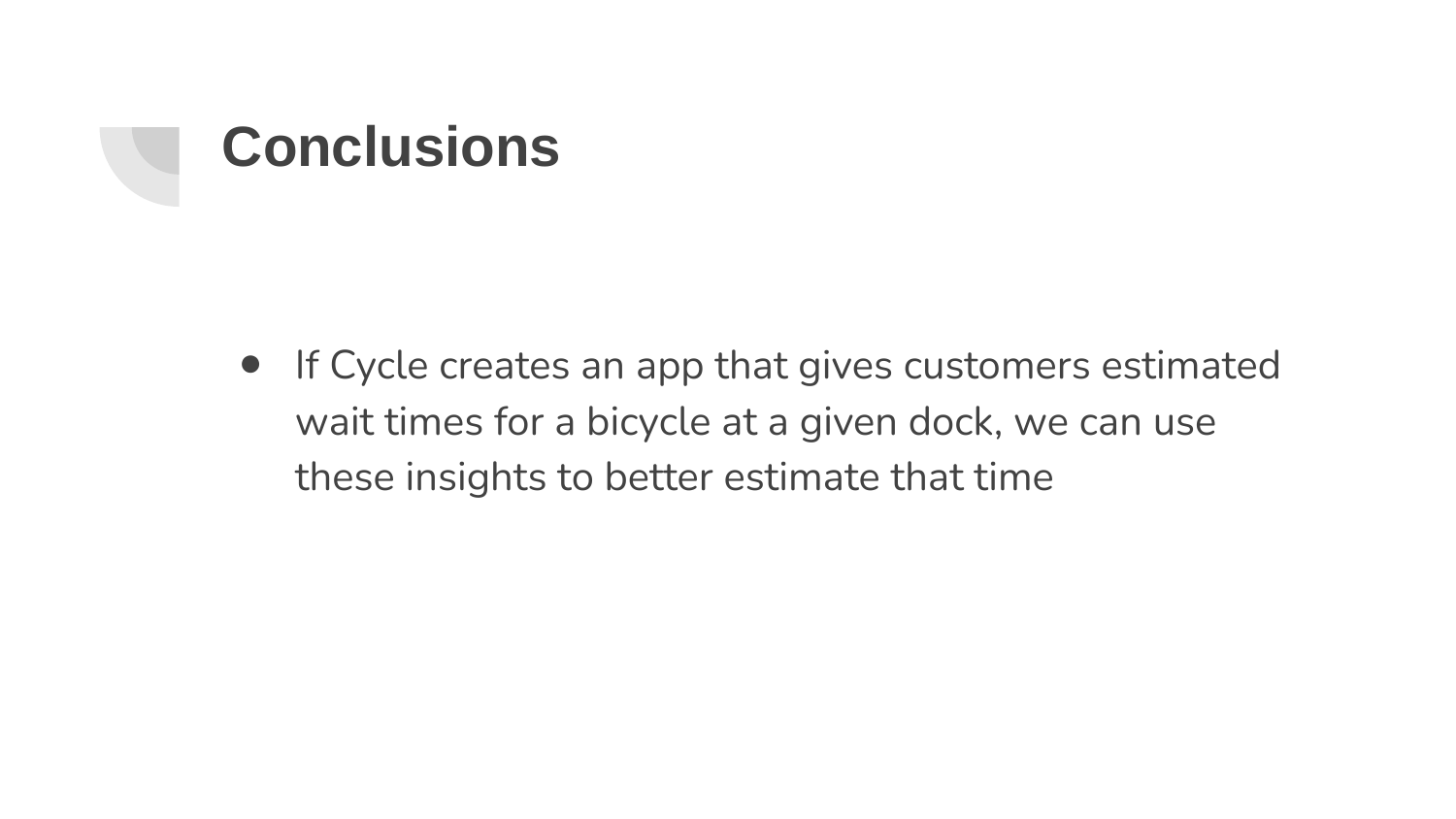

# Conclusions
If Cycle creates an app that gives customers estimated wait times for a bicycle at a given dock, we can use these insights to better estimate that time